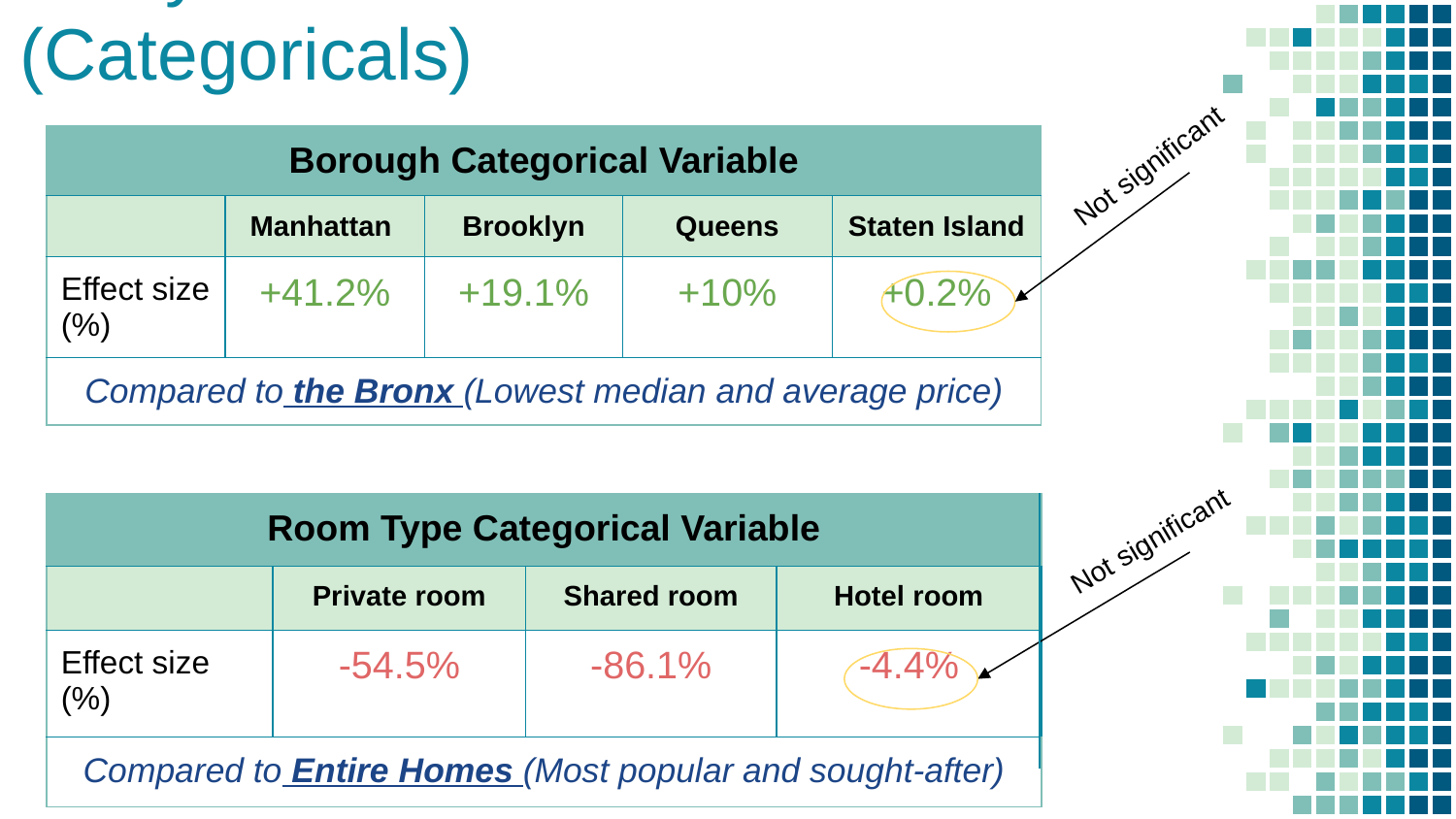

# Analysis of Results (Categoricals)
Not significant
| Borough Categorical Variable |  |  |  |  |
| --- | --- | --- | --- | --- |
|  | Manhattan | Brooklyn | Queens | Staten Island |
| Effect size (%) | +41.2% | +19.1% | +10% | +0.2% |
| Compared to the Bronx (Lowest median and average price) |  |  |  |  |

| Room Type Categorical Variable |  |  |  |
| --- | --- | --- | --- |
|  | Private room | Shared room | Hotel room |
| Effect size (%) | -54.5% | -86.1% | -4.4% |
| Compared to Entire Homes (Most popular and sought-after) |  |  |  |
Not significant